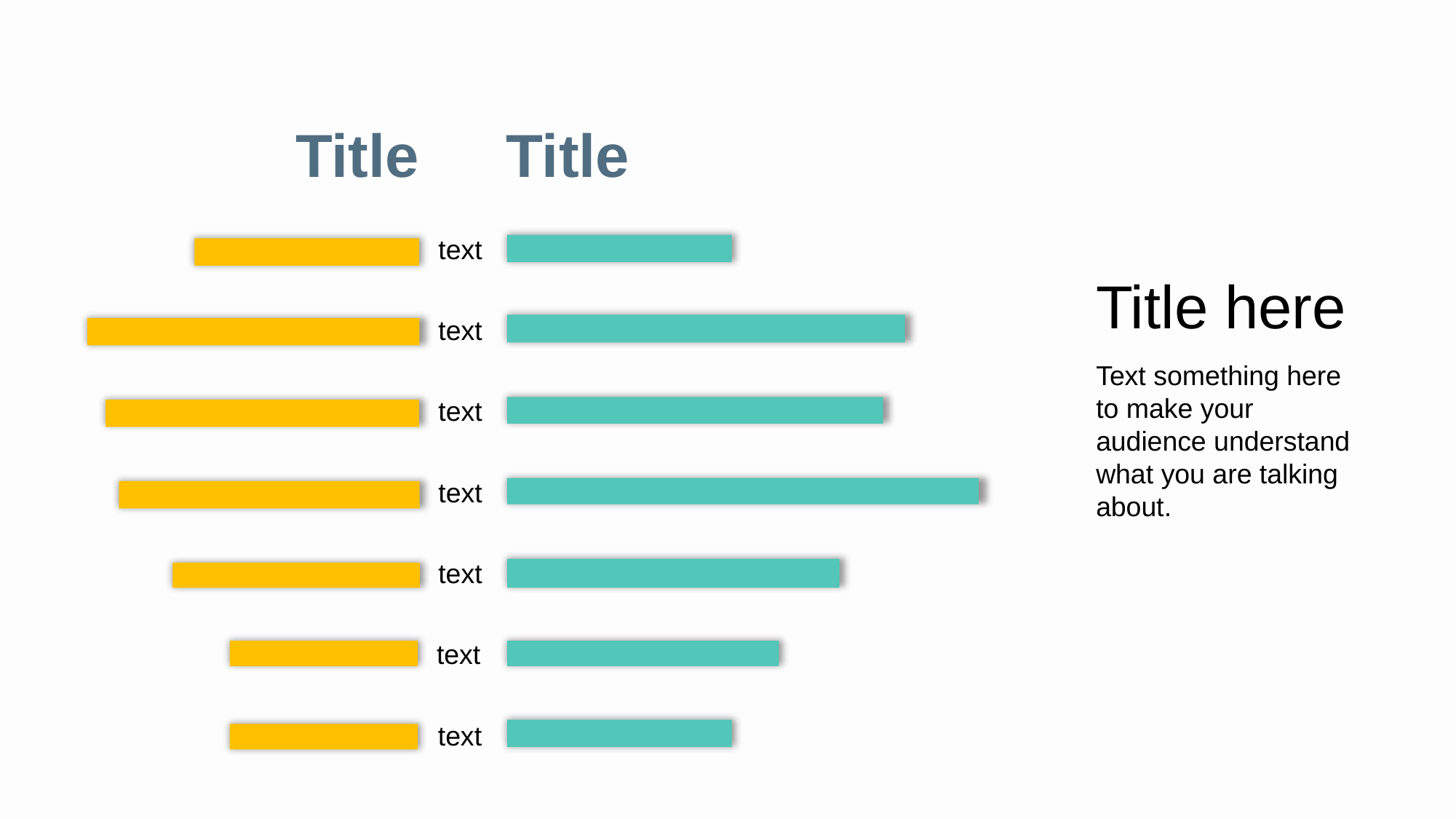

Title
Title
text

Title here
text

Text something here to make your audience understand what you are talking about.
text

text

text

text

text